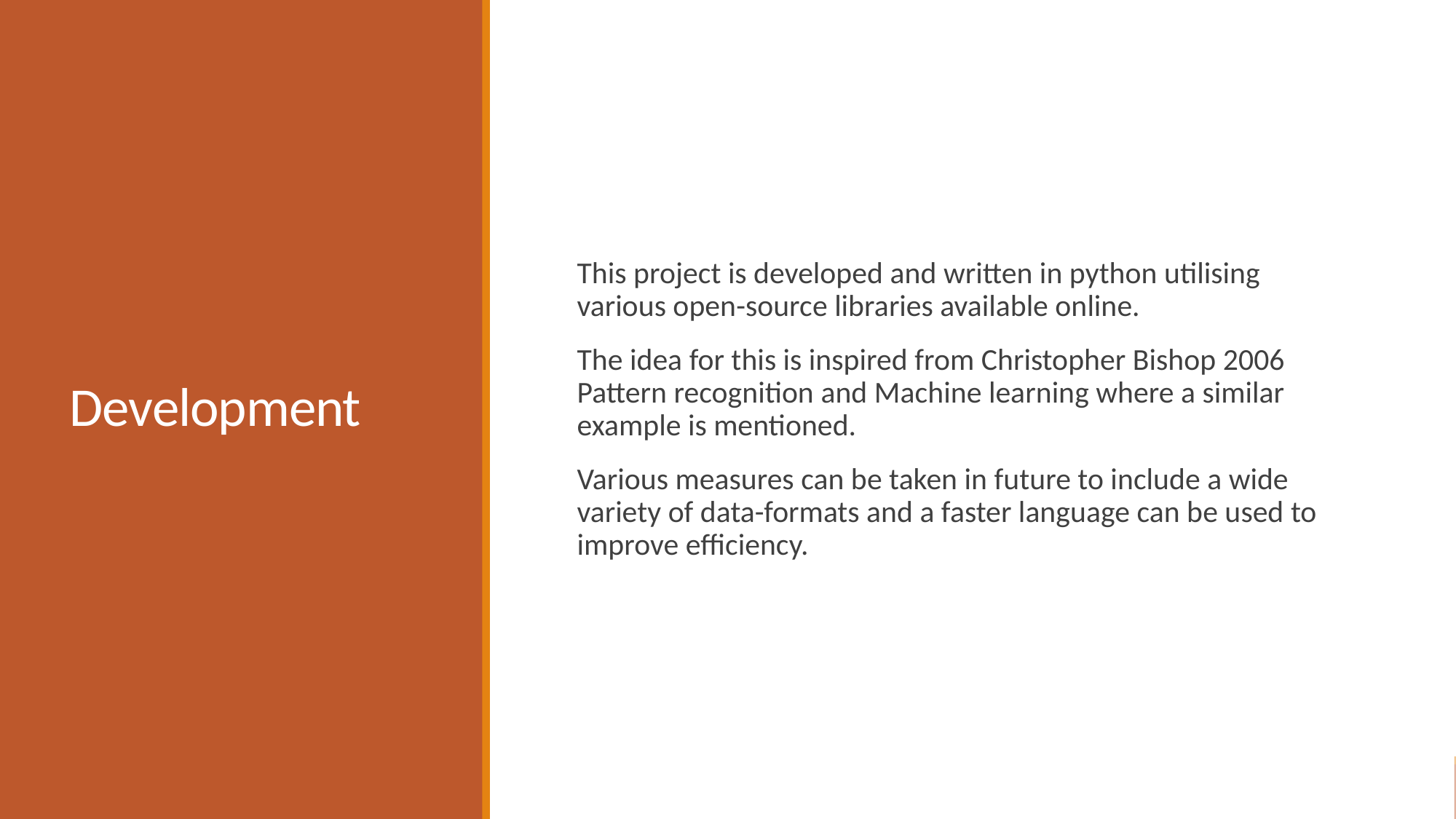

# Development
This project is developed and written in python utilising various open-source libraries available online.
The idea for this is inspired from Christopher Bishop 2006 Pattern recognition and Machine learning where a similar example is mentioned.
Various measures can be taken in future to include a wide variety of data-formats and a faster language can be used to improve efficiency.